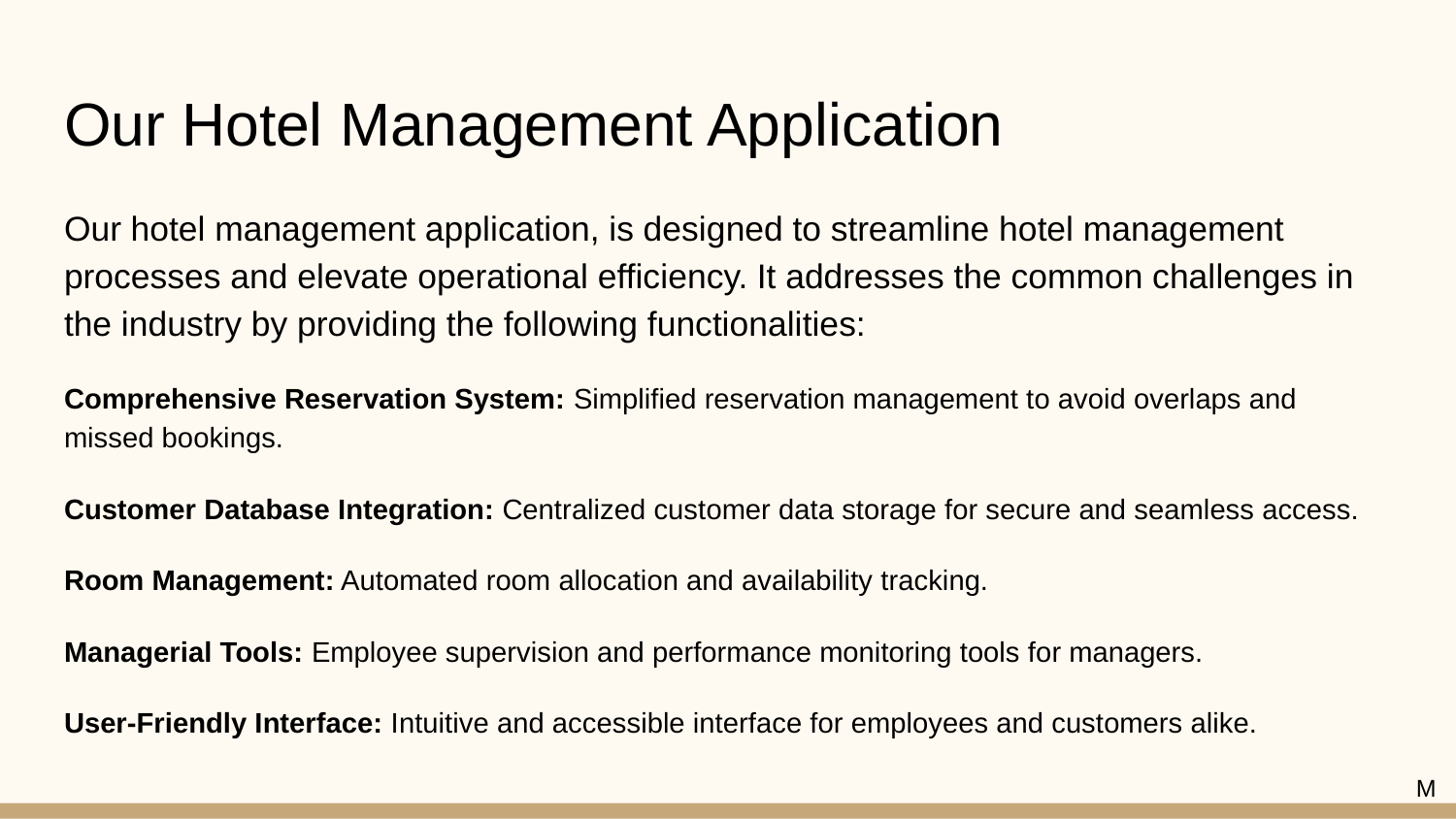

# Our Hotel Management Application
Our hotel management application, is designed to streamline hotel management processes and elevate operational efficiency. It addresses the common challenges in the industry by providing the following functionalities:
Comprehensive Reservation System: Simplified reservation management to avoid overlaps and missed bookings.
Customer Database Integration: Centralized customer data storage for secure and seamless access.
Room Management: Automated room allocation and availability tracking.
Managerial Tools: Employee supervision and performance monitoring tools for managers.
User-Friendly Interface: Intuitive and accessible interface for employees and customers alike.
M